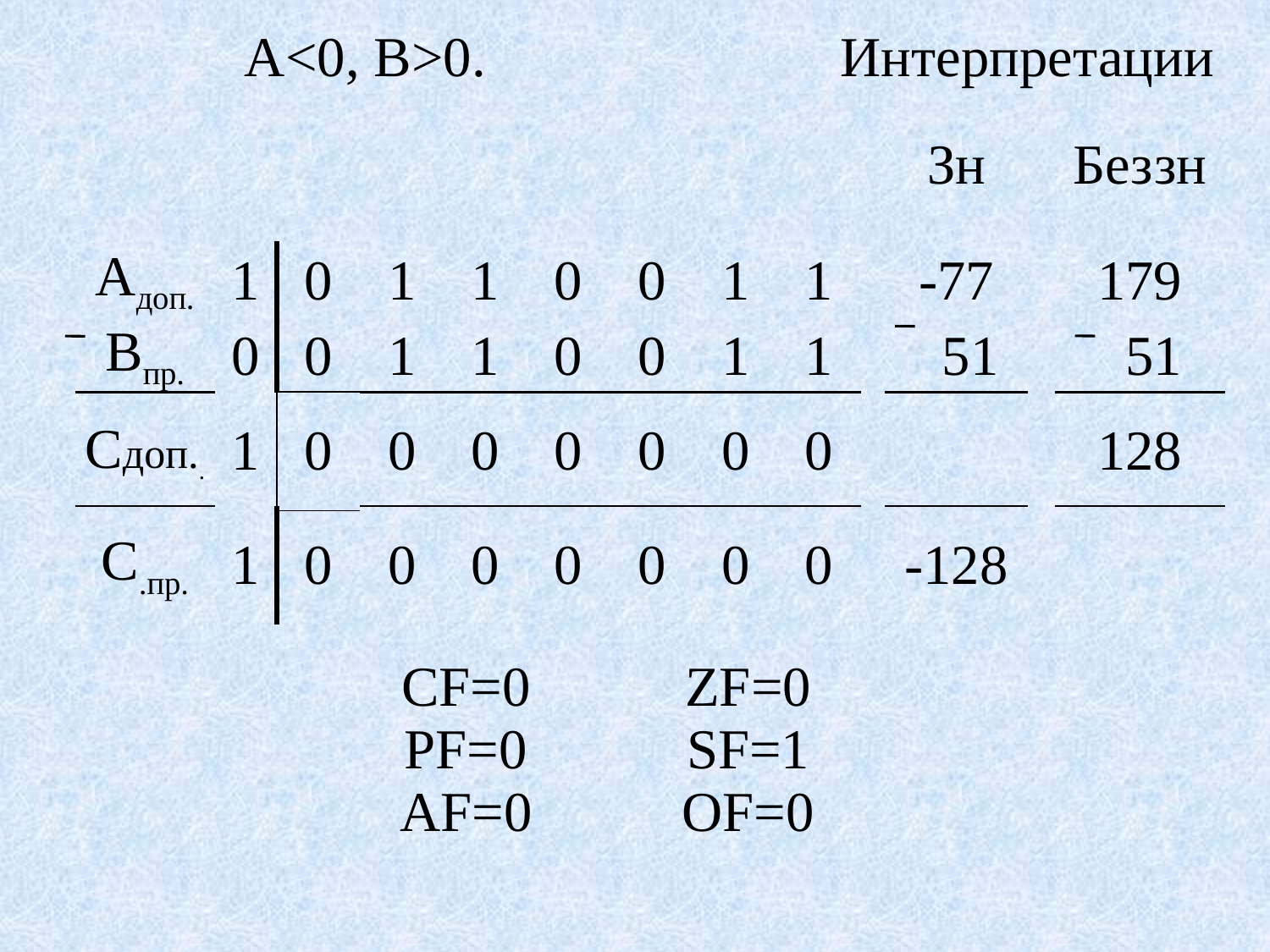

| А<0, B>0. Интерпретации |  |  |  |  |  |  |  |  |  |  |  |  |
| --- | --- | --- | --- | --- | --- | --- | --- | --- | --- | --- | --- | --- |
|  |  |  |  |  |  |  |  |  |  | Зн |  | Беззн |
| Aдоп. | 1 | 0 | 1 | 1 | 0 | 0 | 1 | 1 |  | -77 |  | 179 |
| Bпр. | 0 | 0 | 1 | 1 | 0 | 0 | 1 | 1 |  | 51 |  | 51 |
| Cдоп.. | 1 | 0 | 0 | 0 | 0 | 0 | 0 | 0 |  |  |  | 128 |

| C.пр. | 1 | 0 | 0 | 0 | 0 | 0 | 0 | 0 |  | -128 |  |  |
| --- | --- | --- | --- | --- | --- | --- | --- | --- | --- | --- | --- | --- |
| CF=0 | ZF=0 |
| --- | --- |
| PF=0 | SF=1 |
| AF=0 | OF=0 |